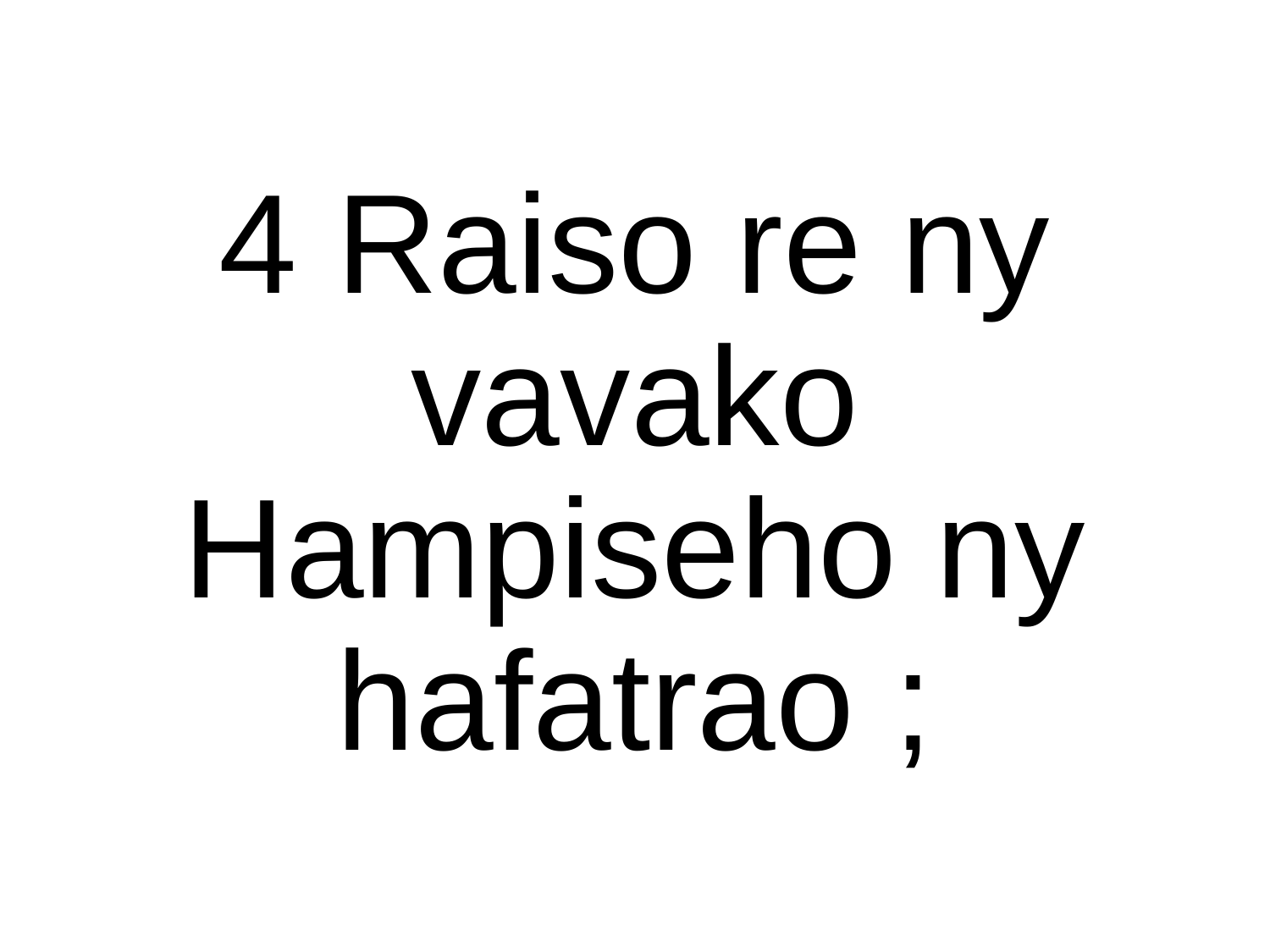

4 Raiso re ny vavako
Hampiseho ny hafatrao ;